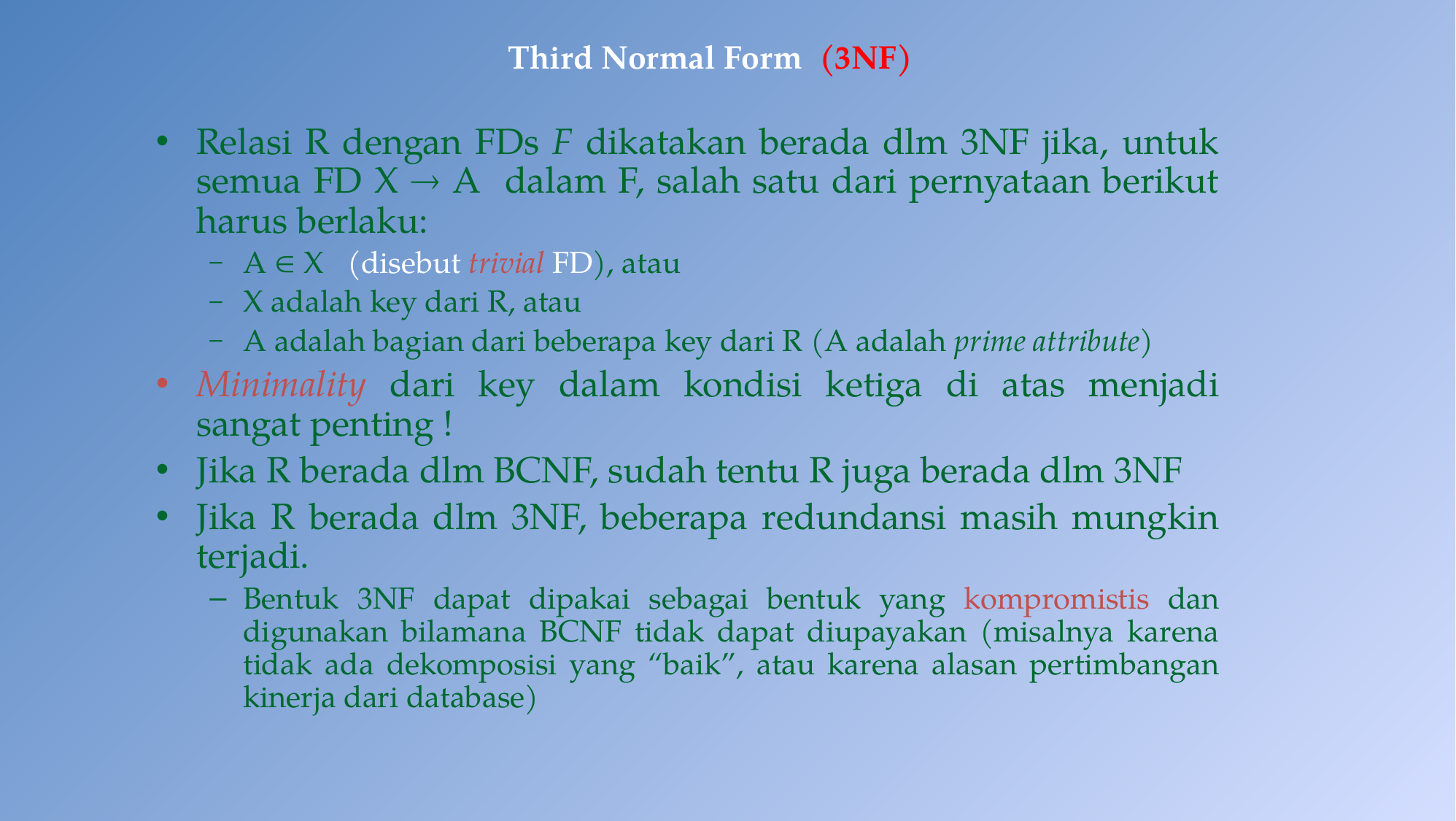

# Third Normal Form  (3NF)
Relasi R dengan FDs F dikatakan berada dlm 3NF jika, untuk semua FD X → A  dalam F, salah satu dari pernyataan berikut harus berlaku:
A ∈ X   (disebut trivial FD), atau
X adalah key dari R, atau
A adalah bagian dari beberapa key dari R (A adalah prime attribute)
Minimality dari key dalam kondisi ketiga di atas menjadi sangat penting !
Jika R berada dlm BCNF, sudah tentu R juga berada dlm 3NF
Jika R berada dlm 3NF, beberapa redundansi masih mungkin terjadi.
Bentuk 3NF dapat dipakai sebagai bentuk yang kompromistis dan digunakan bilamana BCNF tidak dapat diupayakan (misalnya karena tidak ada dekomposisi yang “baik”, atau karena alasan pertimbangan kinerja dari database)